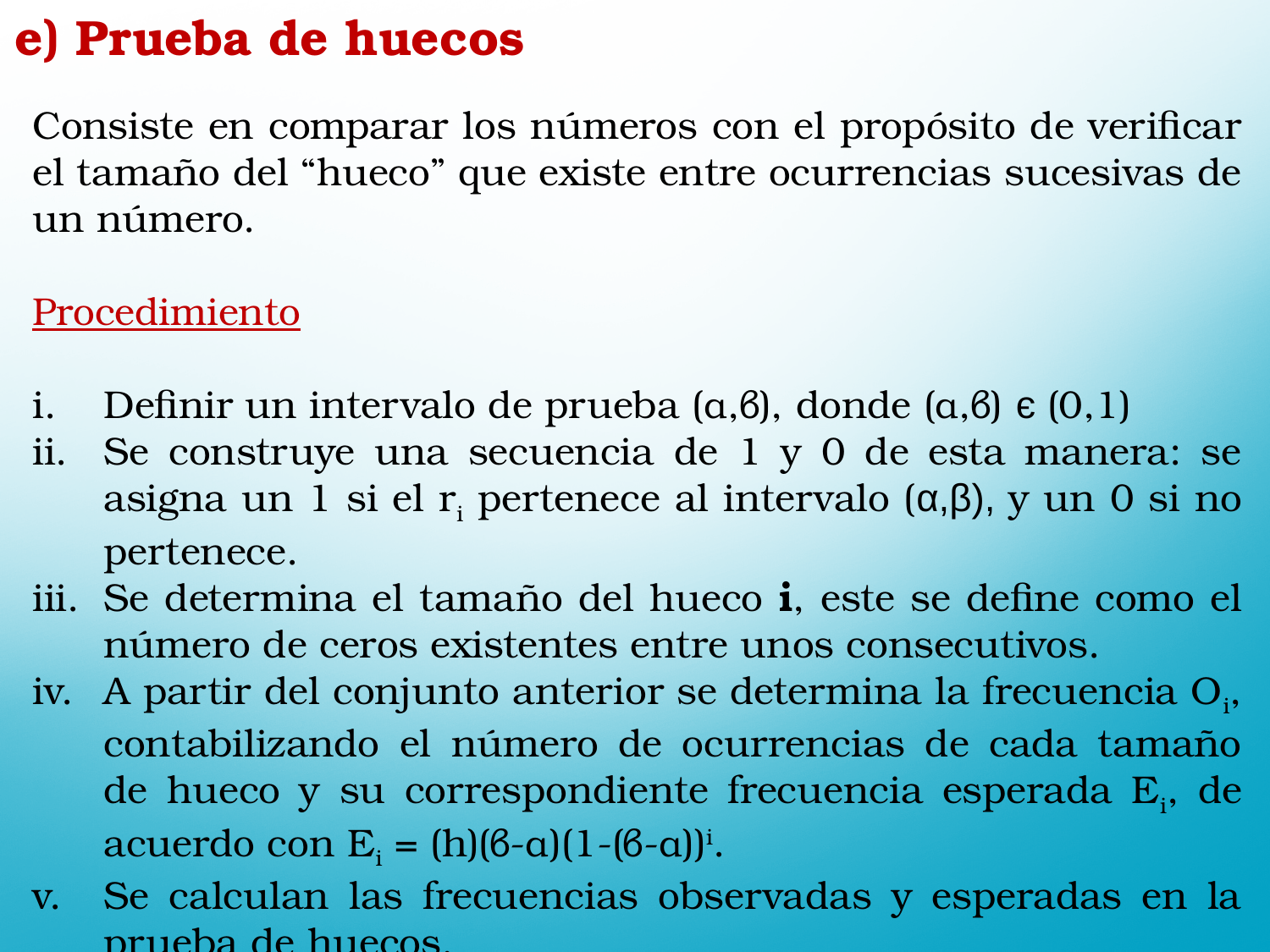

e) Prueba de huecos
Consiste en comparar los números con el propósito de verificar el tamaño del “hueco” que existe entre ocurrencias sucesivas de un número.

Procedimiento

Definir un intervalo de prueba (α,β), donde (α,β) є (0,1)
Se construye una secuencia de 1 y 0 de esta manera: se asigna un 1 si el ri pertenece al intervalo (α,β), y un 0 si no pertenece.
Se determina el tamaño del hueco i, este se define como el número de ceros existentes entre unos consecutivos.
A partir del conjunto anterior se determina la frecuencia Oi, contabilizando el número de ocurrencias de cada tamaño de hueco y su correspondiente frecuencia esperada Ei, de acuerdo con Ei = (h)(β-α)(1-(β-α))i.
Se calculan las frecuencias observadas y esperadas en la prueba de huecos.